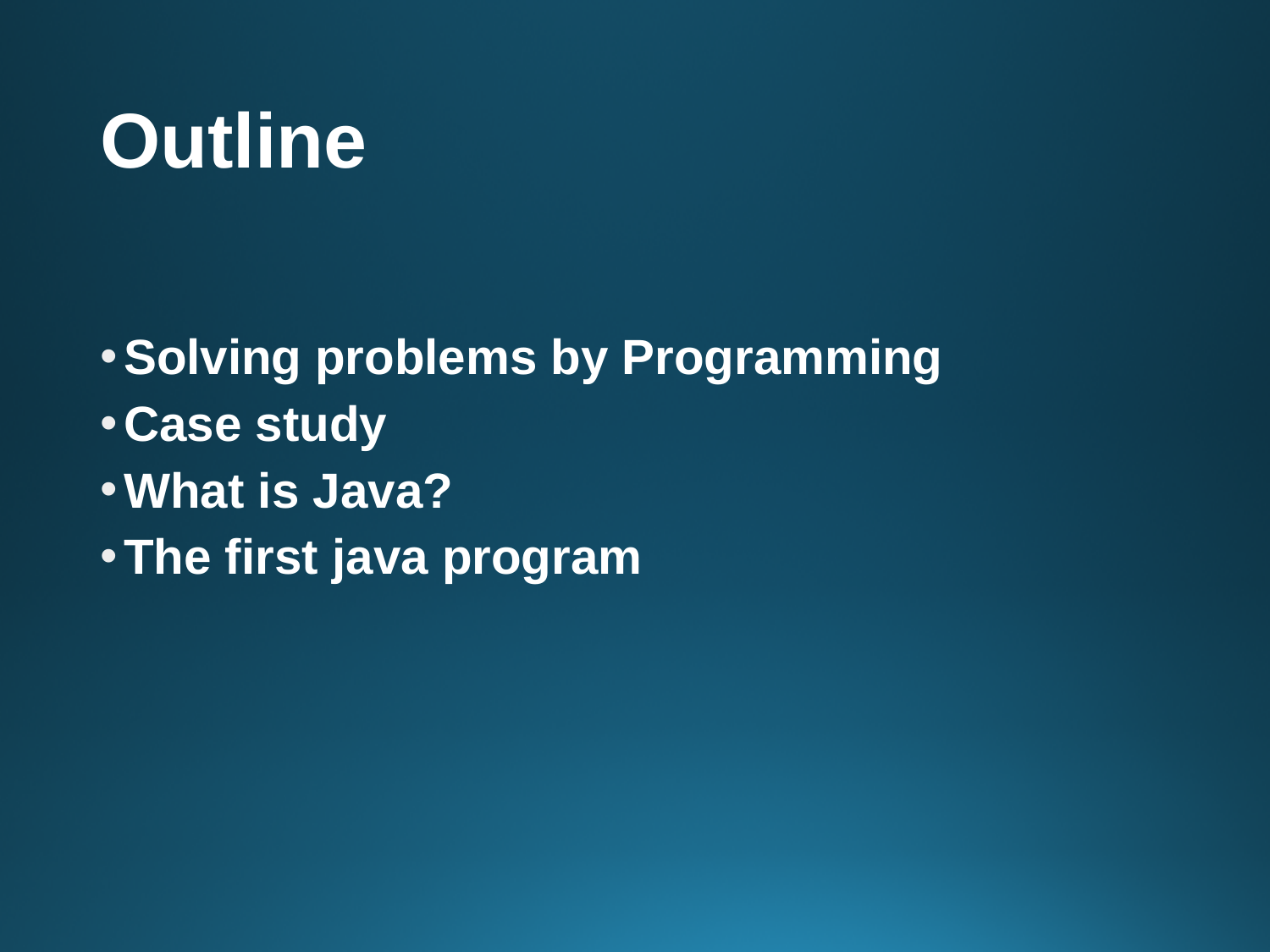

# Outline

Solving problems by Programming
Case study
What is Java?
The first java program